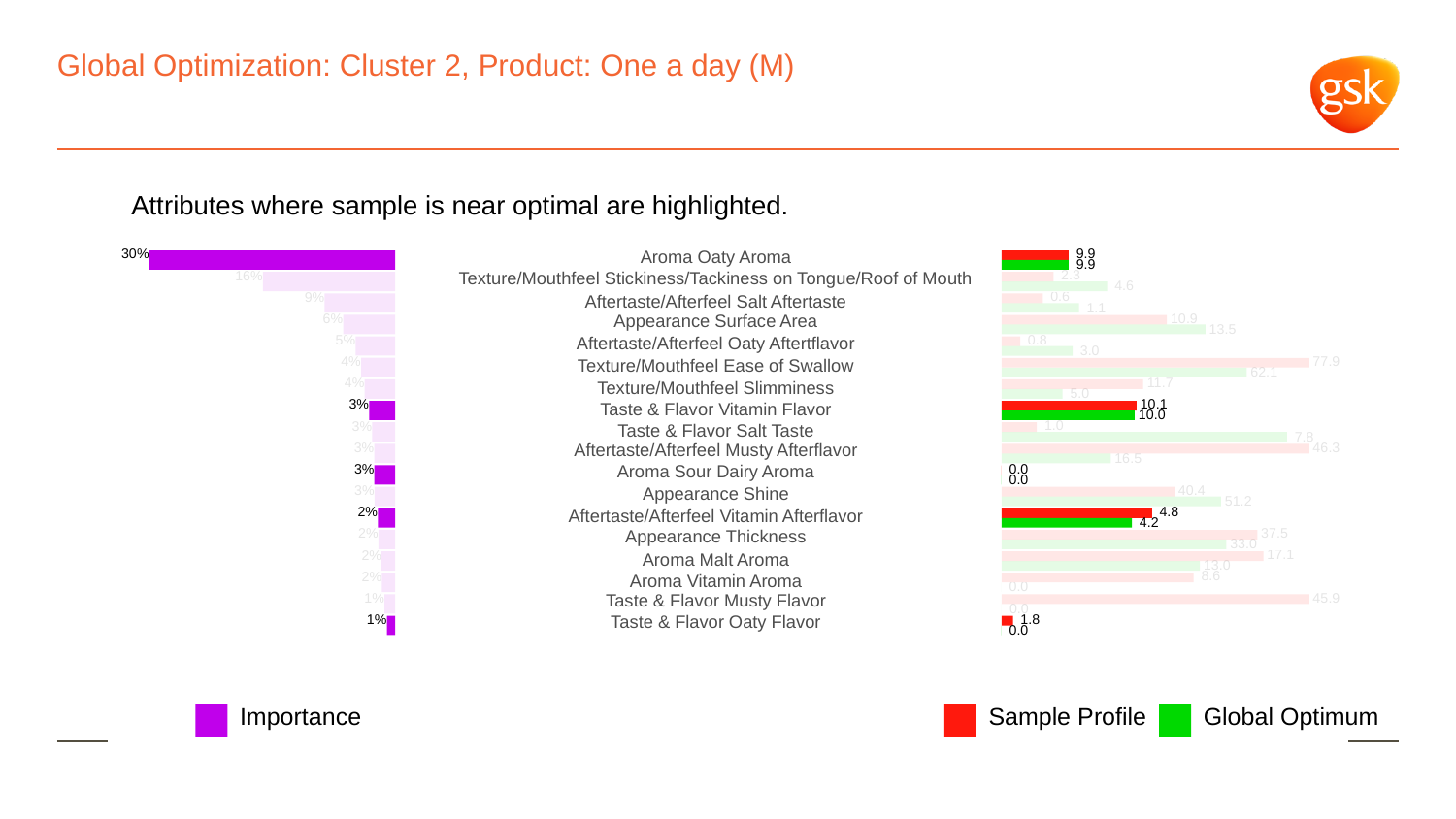

# Global Optimization: Cluster 2, Product: One a day (M)

Attributes where sample is near optimal are highlighted.

  9.9
30%
Aroma Oaty Aroma

  9.9
  2.3
16%
Texture/Mouthfeel Stickiness/Tackiness on Tongue/Roof of Mouth

  4.6
  0.6
9%

Aftertaste/Afterfeel Salt Aftertaste

  1.1
 10.9
6%
Appearance Surface Area

 13.5
  0.8
5%
Aftertaste/Afterfeel Oaty Aftertflavor

  3.0
 77.9
4%

Texture/Mouthfeel Ease of Swallow

 62.1
4%
 11.7

Texture/Mouthfeel Slimminess

  5.0
 10.1
3%

Taste & Flavor Vitamin Flavor

 10.0
  1.0
3%

Taste & Flavor Salt Taste

  7.8
 46.3
3%
Aftertaste/Afterfeel Musty Afterflavor

 16.5
  0.0
3%
Aroma Sour Dairy Aroma

  0.0
 40.4
3%
Appearance Shine

 51.2
  4.8
2%

Aftertaste/Afterfeel Vitamin Afterflavor

  4.2
 37.5
2%
Appearance Thickness

 33.0
2%
 17.1

Aroma Malt Aroma

 13.0
  8.6
2%

Aroma Vitamin Aroma

  0.0
 45.9
1%
Taste & Flavor Musty Flavor

  0.0
  1.8
1%
Taste & Flavor Oaty Flavor

  0.0

Global Optimum
Sample Profile
Importance